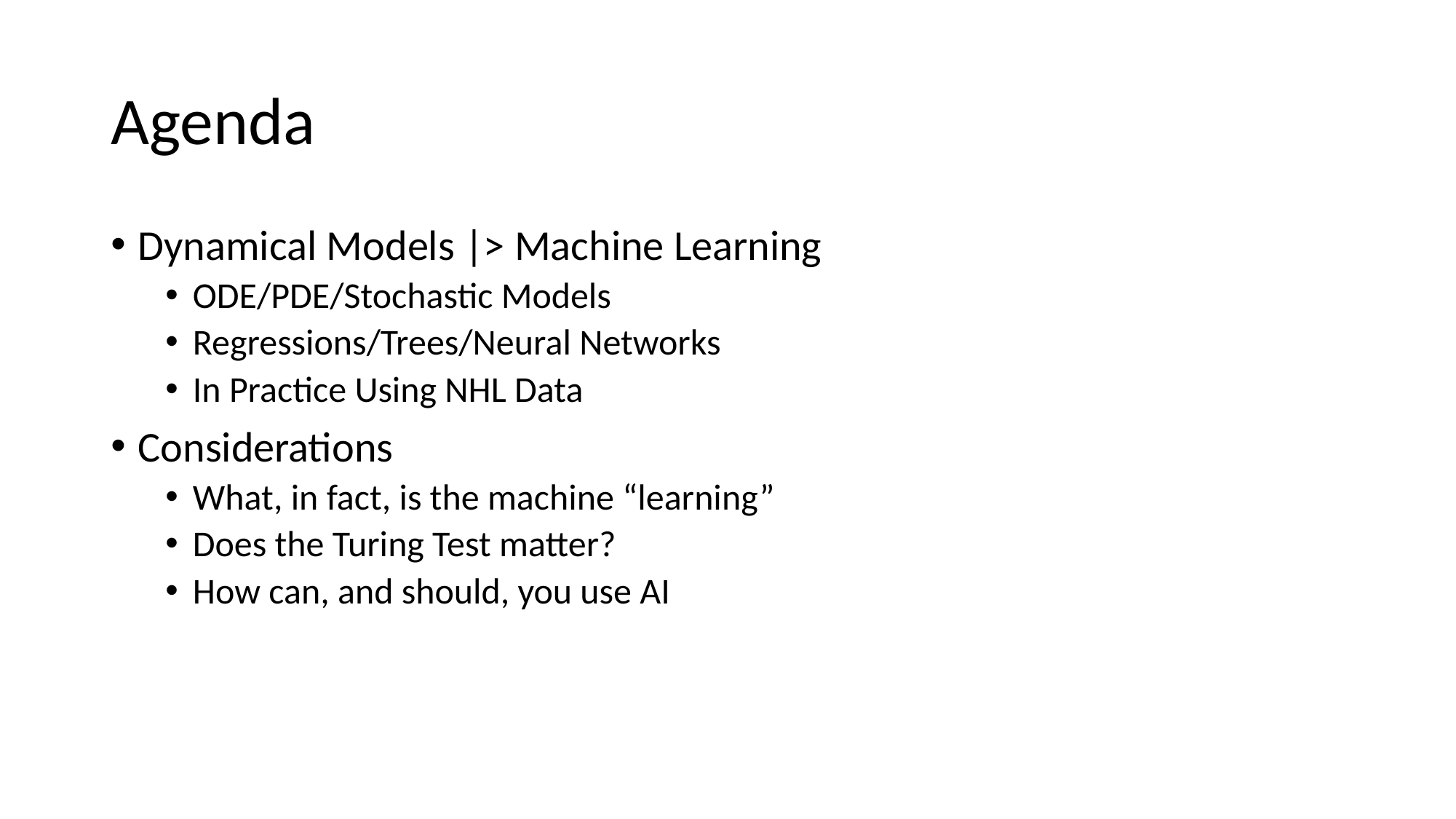

# Agenda
Dynamical Models |> Machine Learning
ODE/PDE/Stochastic Models
Regressions/Trees/Neural Networks
In Practice Using NHL Data
Considerations
What, in fact, is the machine “learning”
Does the Turing Test matter?
How can, and should, you use AI